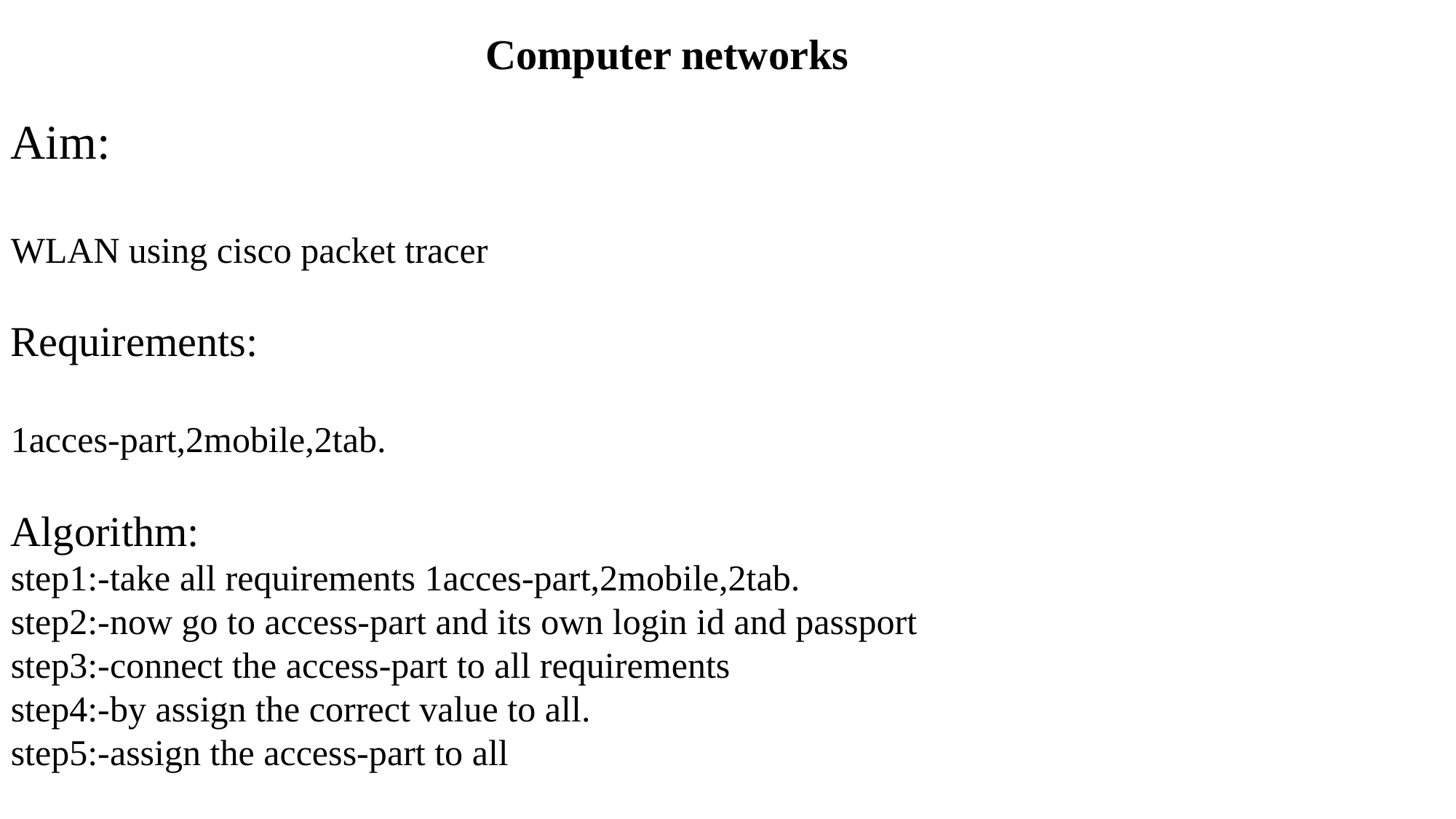

Computer networks

Aim:

WLAN using cisco packet tracer

Requirements:

1acces-part,2mobile,2tab.

Algorithm:
step1:-take all requirements 1acces-part,2mobile,2tab.
step2:-now go to access-part and its own login id and passport
step3:-connect the access-part to all requirements
step4:-by assign the correct value to all.
step5:-assign the access-part to all